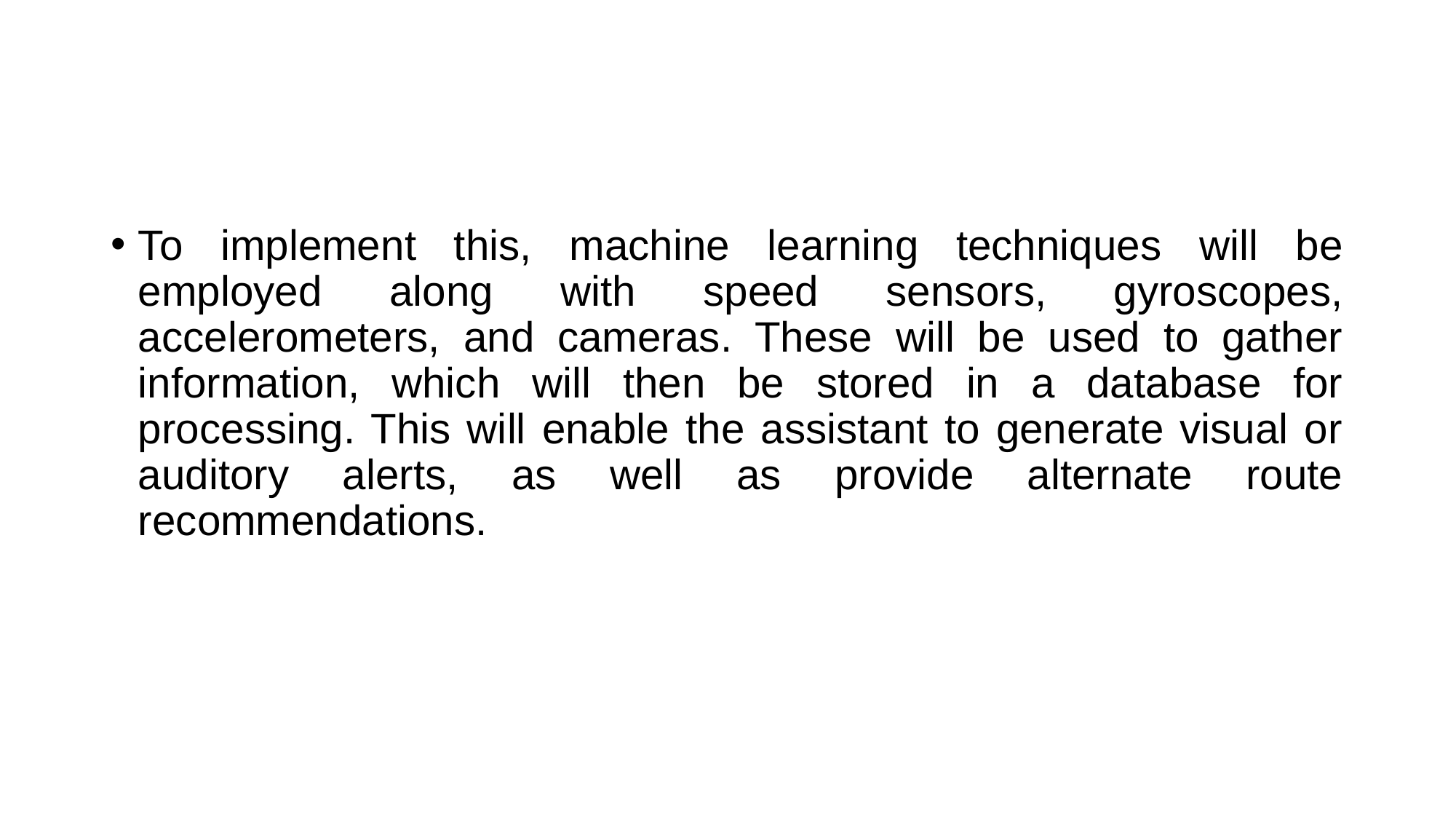

To implement this, machine learning techniques will be employed along with speed sensors, gyroscopes, accelerometers, and cameras. These will be used to gather information, which will then be stored in a database for processing. This will enable the assistant to generate visual or auditory alerts, as well as provide alternate route recommendations.